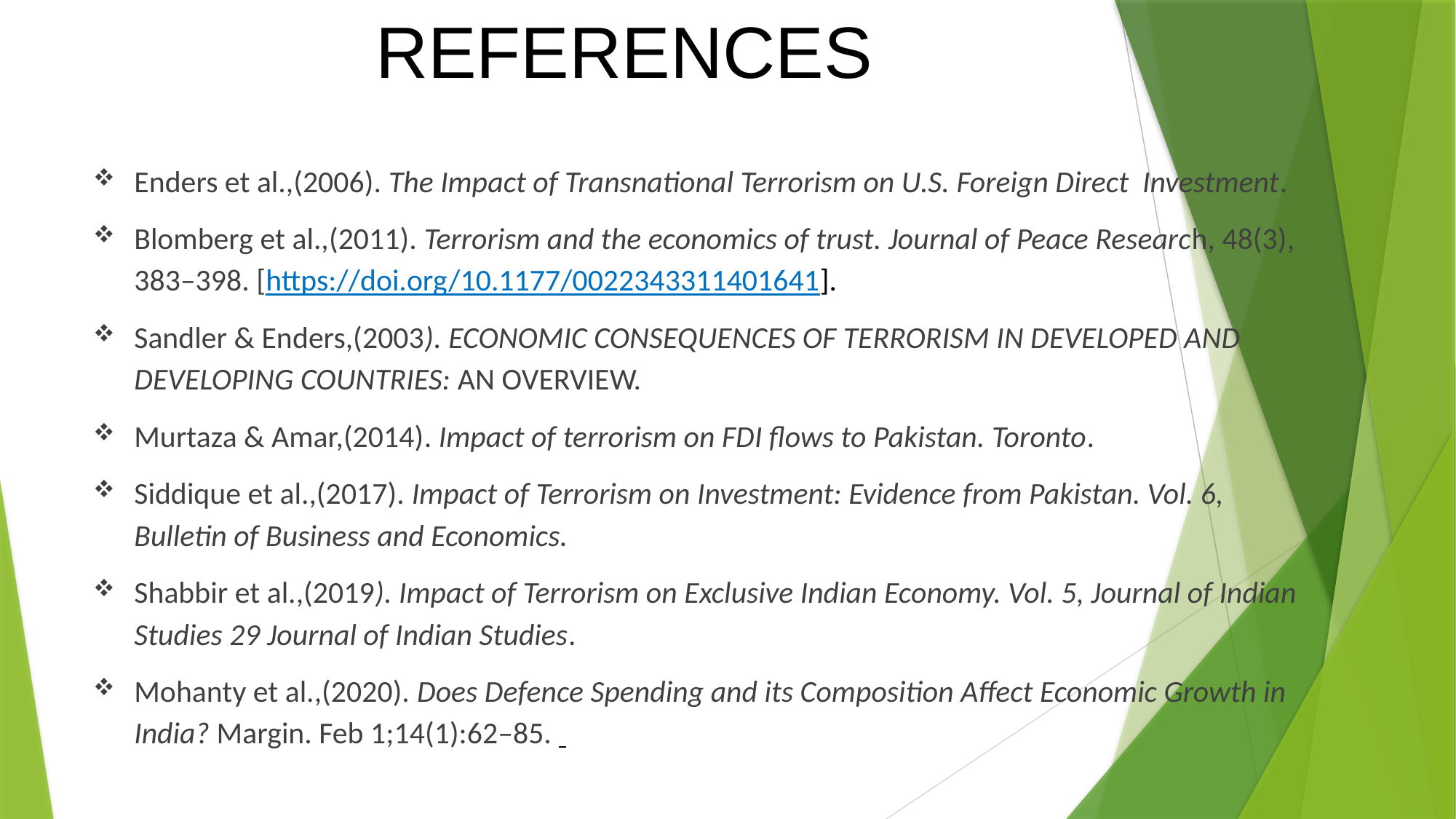

# REFERENCES
Enders et al.,(2006). The Impact of Transnational Terrorism on U.S. Foreign Direct  Investment.
Blomberg et al.,(2011). Terrorism and the economics of trust. Journal of Peace Research, 48(3), 383–398. [https://doi.org/10.1177/0022343311401641].
Sandler & Enders,(2003). ECONOMIC CONSEQUENCES OF TERRORISM IN DEVELOPED AND DEVELOPING COUNTRIES: AN OVERVIEW.
Murtaza & Amar,(2014). Impact of terrorism on FDI flows to Pakistan. Toronto.
Siddique et al.,(2017). Impact of Terrorism on Investment: Evidence from Pakistan. Vol. 6, Bulletin of Business and Economics.
Shabbir et al.,(2019). Impact of Terrorism on Exclusive Indian Economy. Vol. 5, Journal of Indian Studies 29 Journal of Indian Studies.
Mohanty et al.,(2020). Does Defence Spending and its Composition Affect Economic Growth in India? Margin. Feb 1;14(1):62–85.